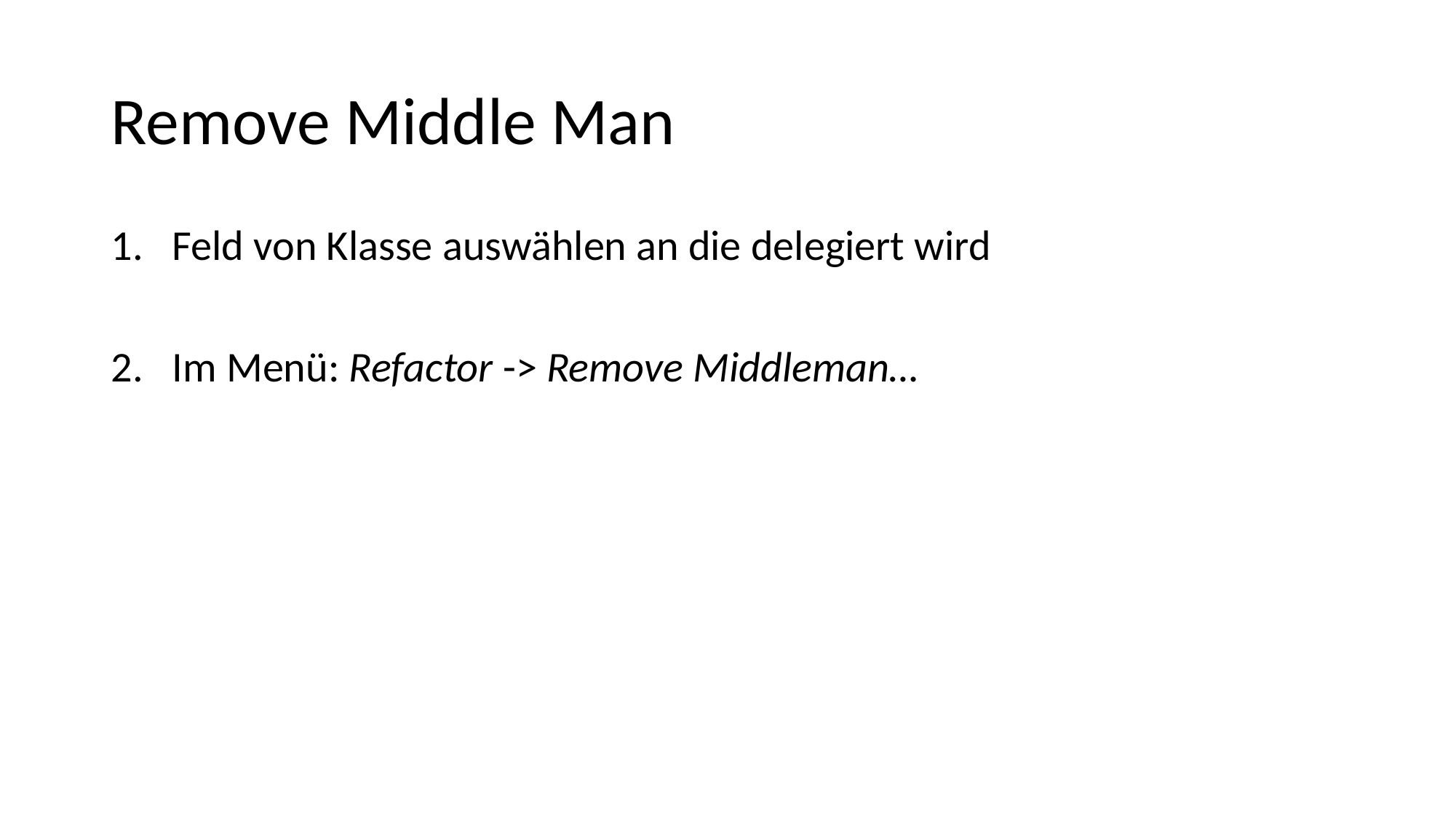

# Remove Middle Man
Feld von Klasse auswählen an die delegiert wird

Im Menü: Refactor -> Remove Middleman…